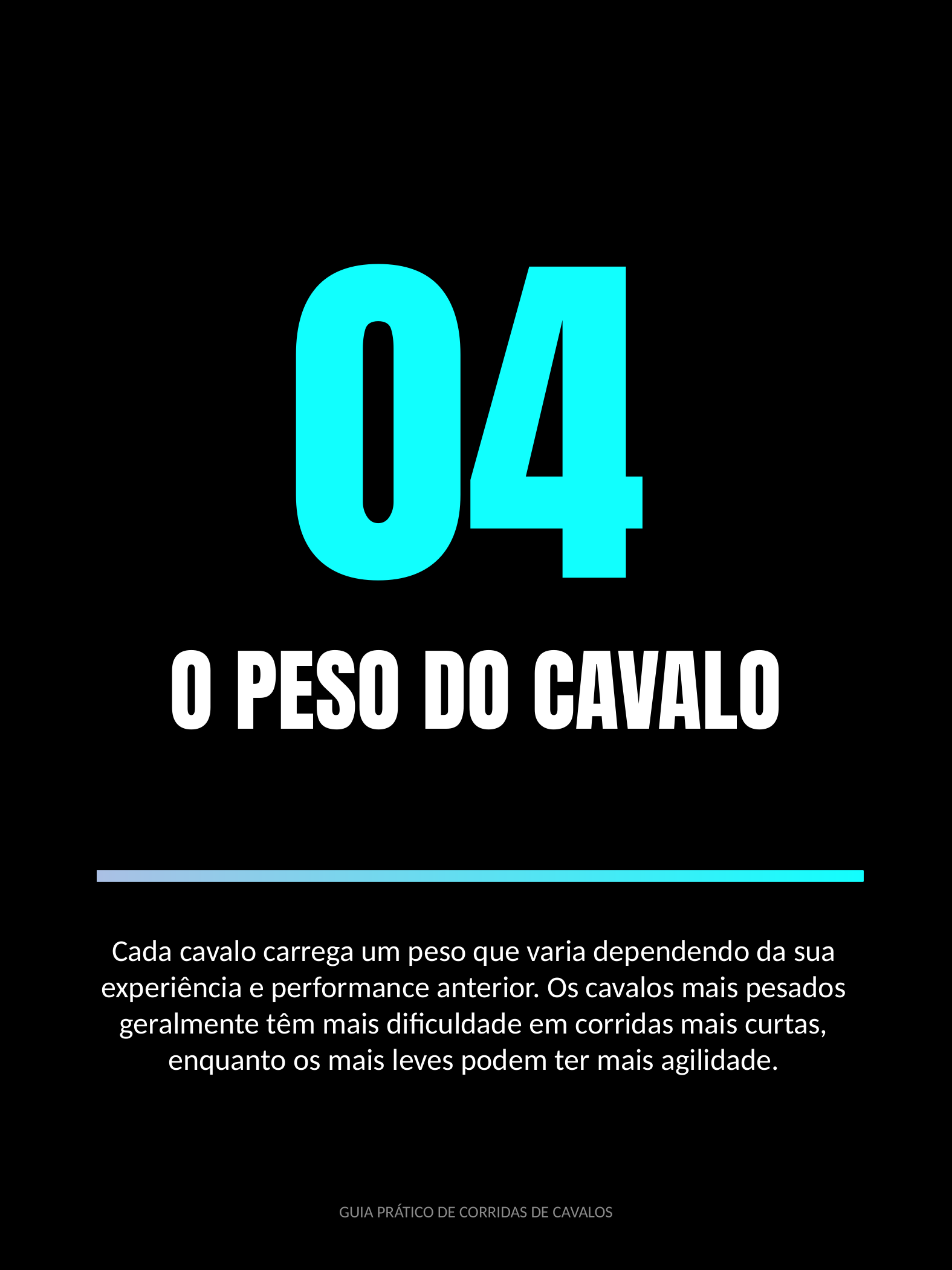

04
O PESO DO CAVALO

Cada cavalo carrega um peso que varia dependendo da sua experiência e performance anterior. Os cavalos mais pesados geralmente têm mais dificuldade em corridas mais curtas, enquanto os mais leves podem ter mais agilidade.
GUIA PRÁTICO DE CORRIDAS DE CAVALOS
9